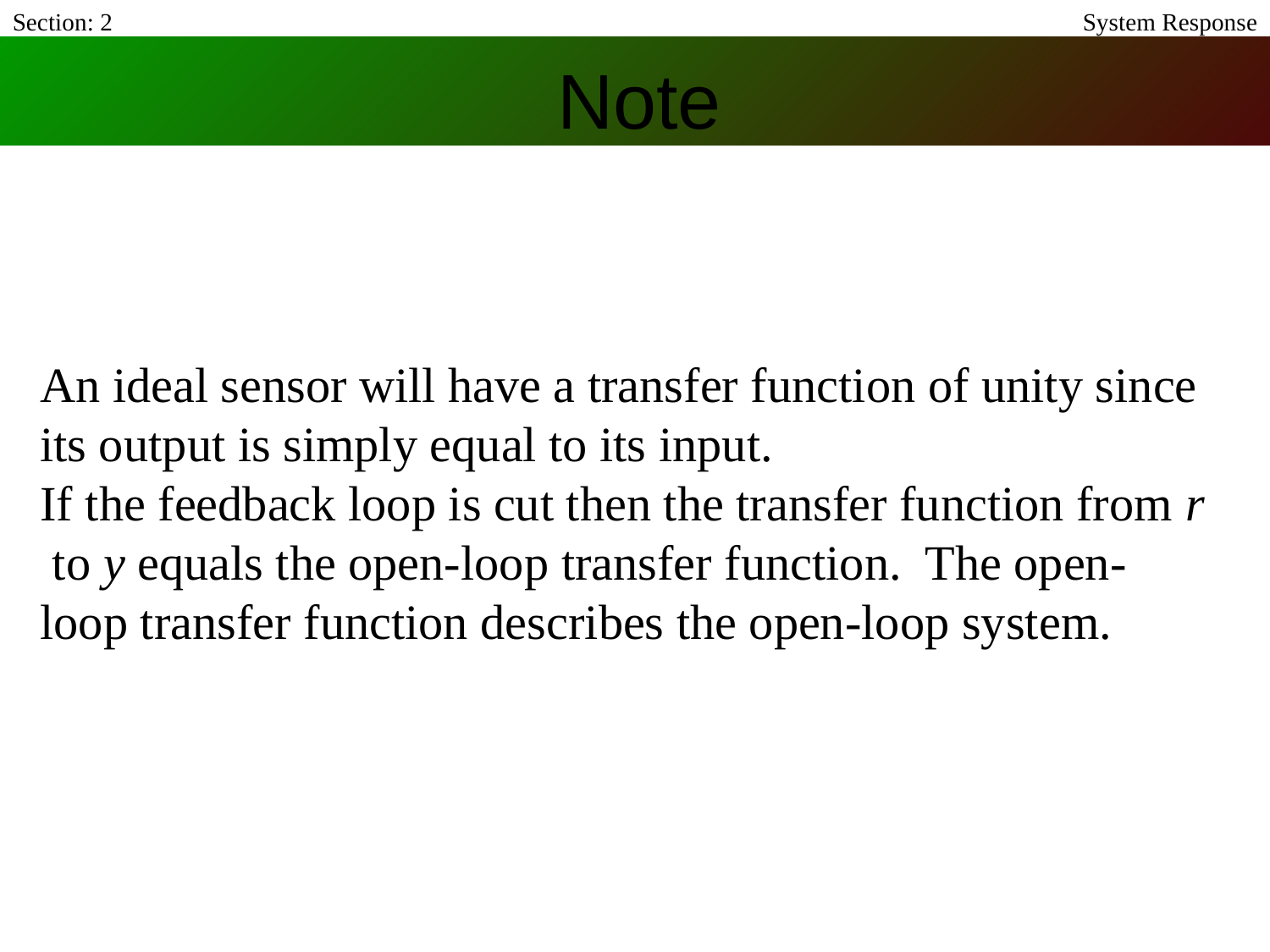

Section: 2
System Response

# Note
An ideal sensor will have a transfer function of unity since its output is simply equal to its input.
If the feedback loop is cut then the transfer function from r  to y equals the open-loop transfer function.  The open-loop transfer function describes the open-loop system.